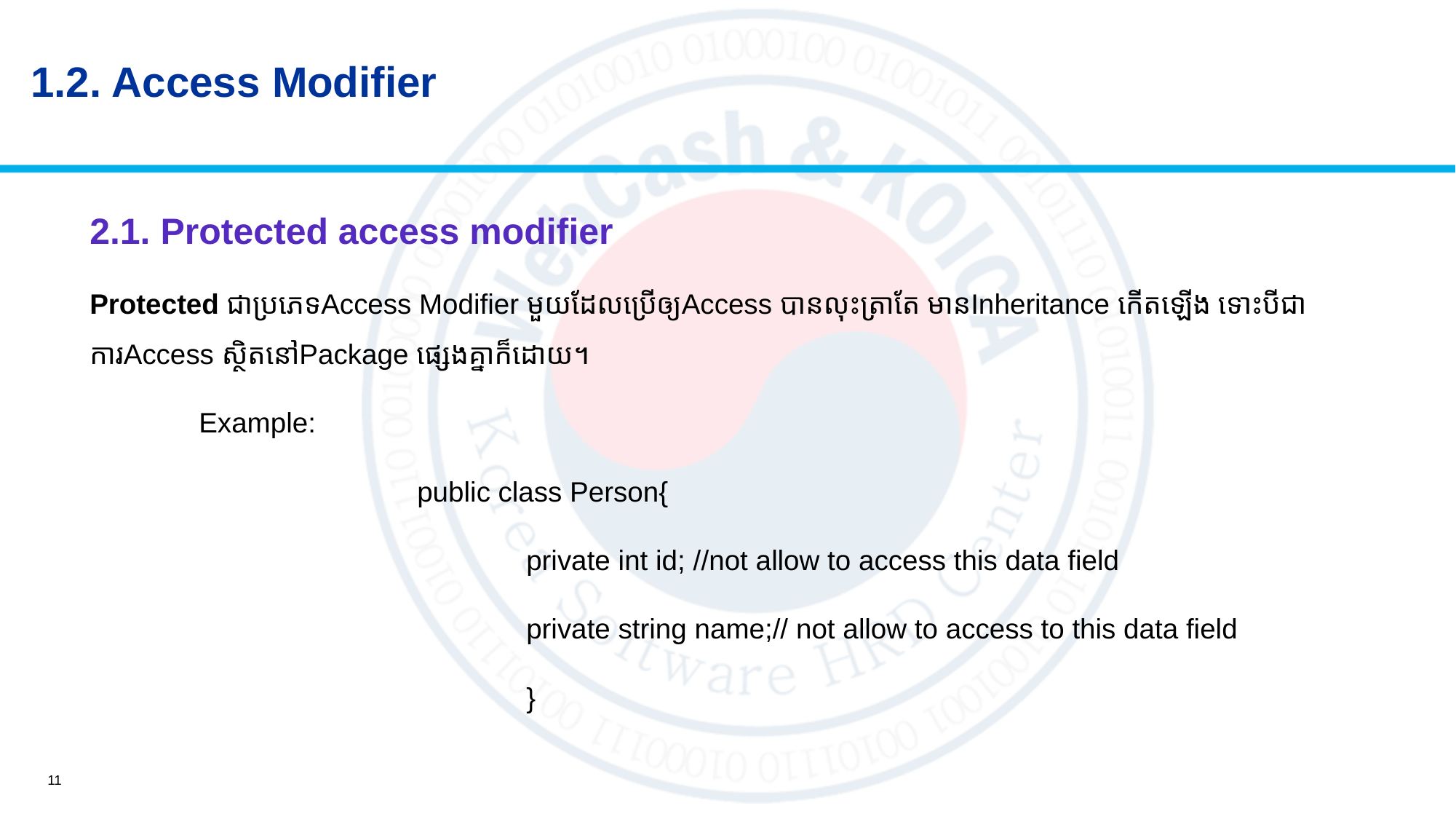

1.2. Access Modifier
#
2.1. Protected access modifier
Protected ជាប្រភេទAccess Modifier មួយដែលប្រើឲ្យAccess​ បានលុះត្រាតែ​​​ មានInheritance កើតឡើង ទោះបីជាការAccess ស្ថិតនៅPackage ផ្សេងគ្នាក៏ដោយ។
	Example:
			public class Person{
				private int id;​​​​ //not allow to access this data field
				private string name;// not allow to access to this data field
				}

11